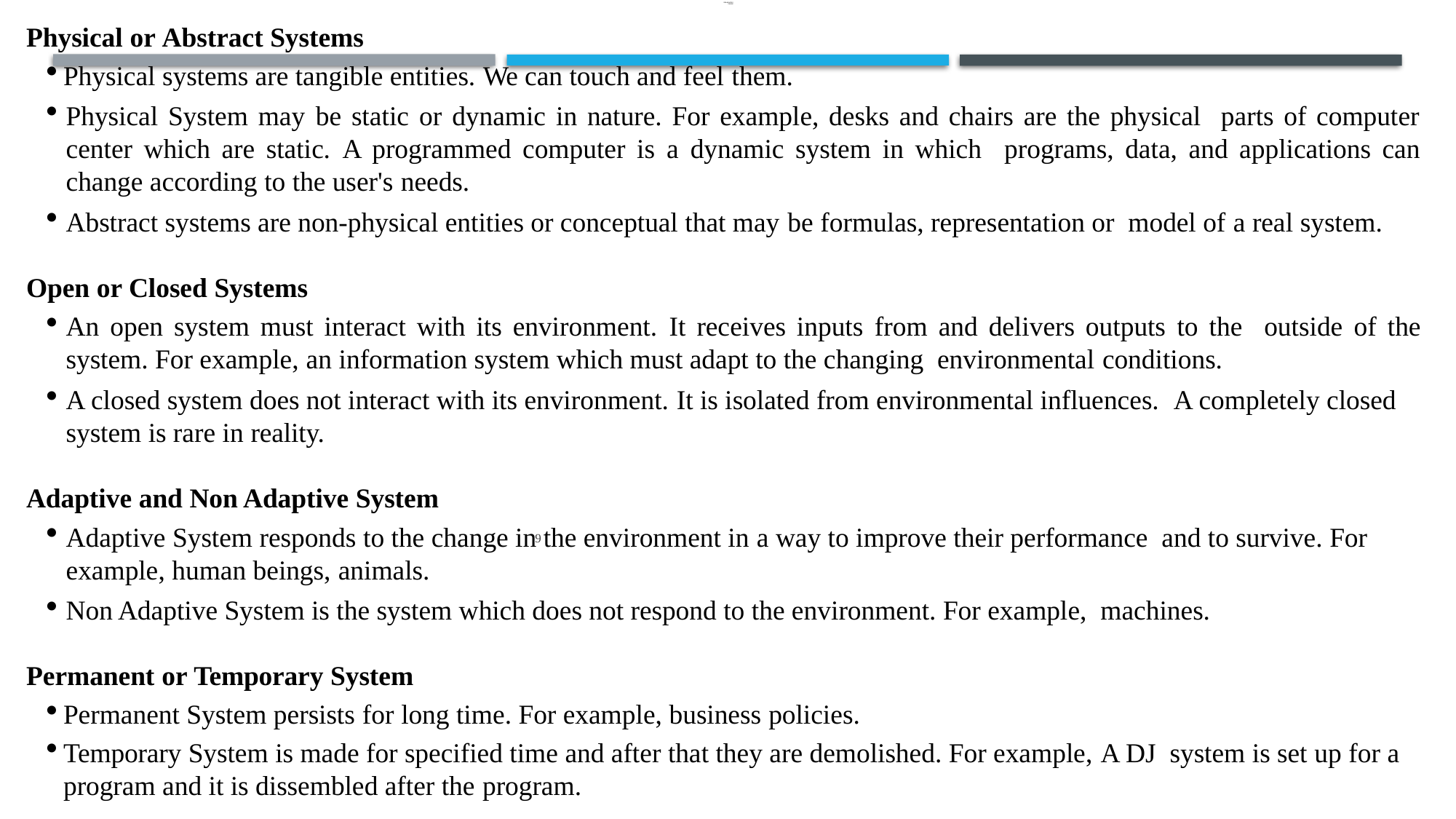

lOMoARcPSD|7091359

Physical or Abstract Systems
Physical systems are tangible entities. We can touch and feel them.
Physical System may be static or dynamic in nature. For example, desks and chairs are the physical  parts of computer center which are static. A programmed computer is a dynamic system in which  programs, data, and applications can change according to the user's needs.
Abstract systems are non-physical entities or conceptual that may be formulas, representation or  model of a real system.

Open or Closed Systems
An open system must interact with its environment. It receives inputs from and delivers outputs to the  outside of the system. For example, an information system which must adapt to the changing  environmental conditions.
A closed system does not interact with its environment. It is isolated from environmental influences.  A completely closed system is rare in reality.

Adaptive and Non Adaptive System
Adaptive System responds to the change in the environment in a way to improve their performance  and to survive. For example, human beings, animals.
Non Adaptive System is the system which does not respond to the environment. For example,  machines.

Permanent or Temporary System
Permanent System persists for long time. For example, business policies.
Temporary System is made for specified time and after that they are demolished. For example, A DJ  system is set up for a program and it is dissembled after the program.

9